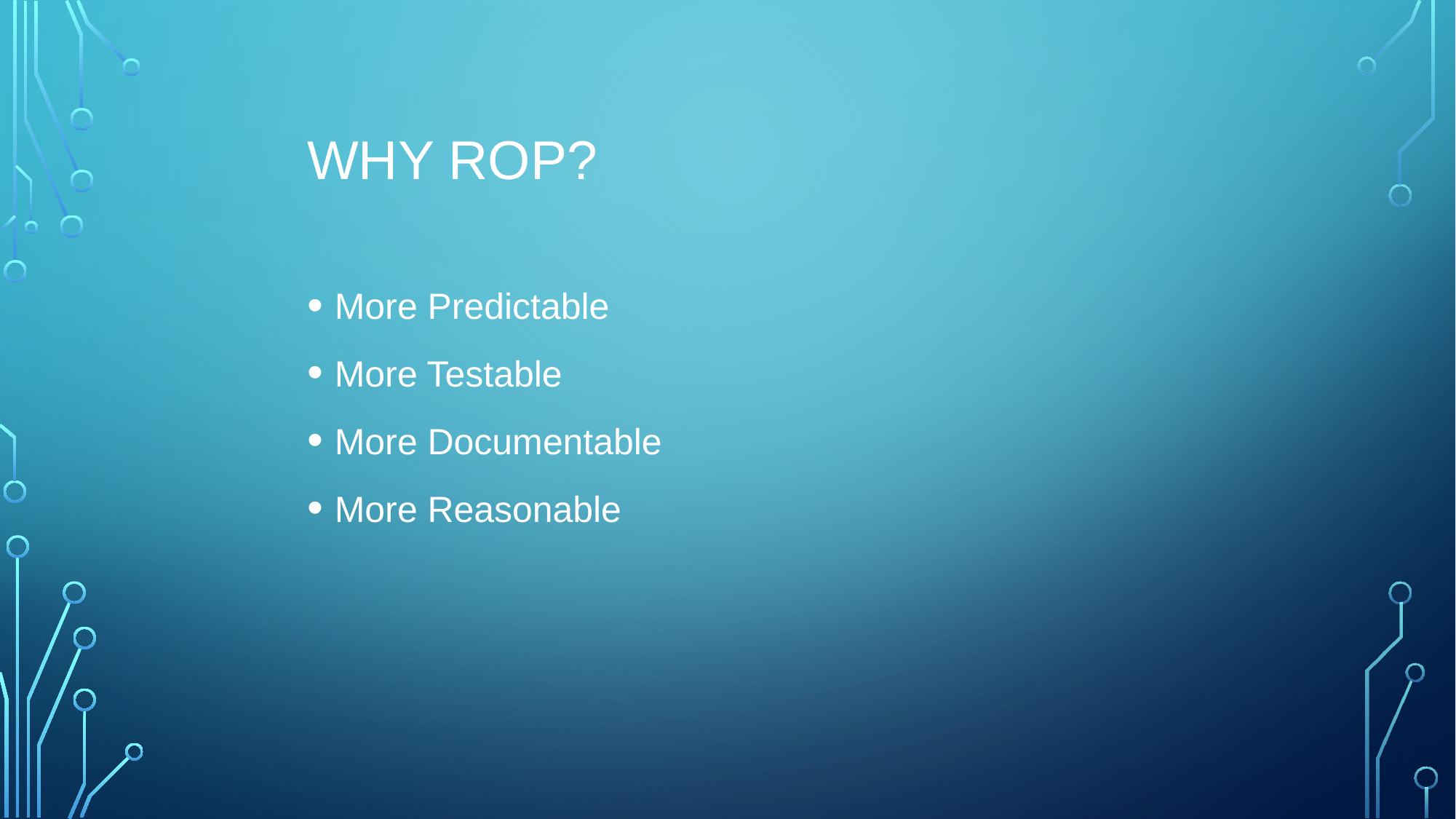

# Why ROP?
More Predictable
More Testable
More Documentable
More Reasonable